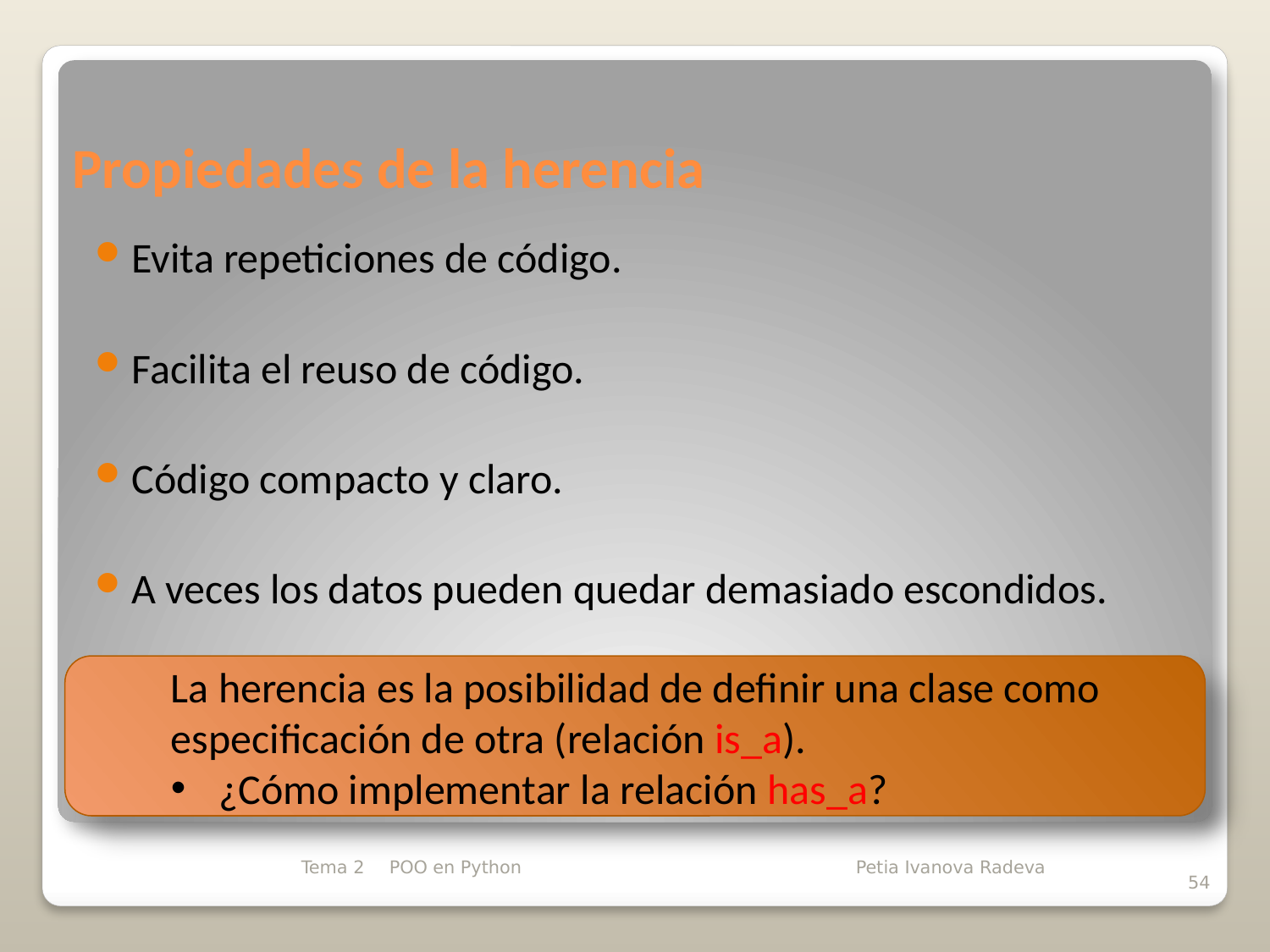

# Propiedades de la herencia
Evita repeticiones de código.

Facilita el reuso de código.

Código compacto y claro.

A veces los datos pueden quedar demasiado escondidos.

La herencia es la posibilidad de definir una clase como especificación de otra (relación is_a).
¿Cómo implementar la relación has_a?

Tema 2
POO en Python
54